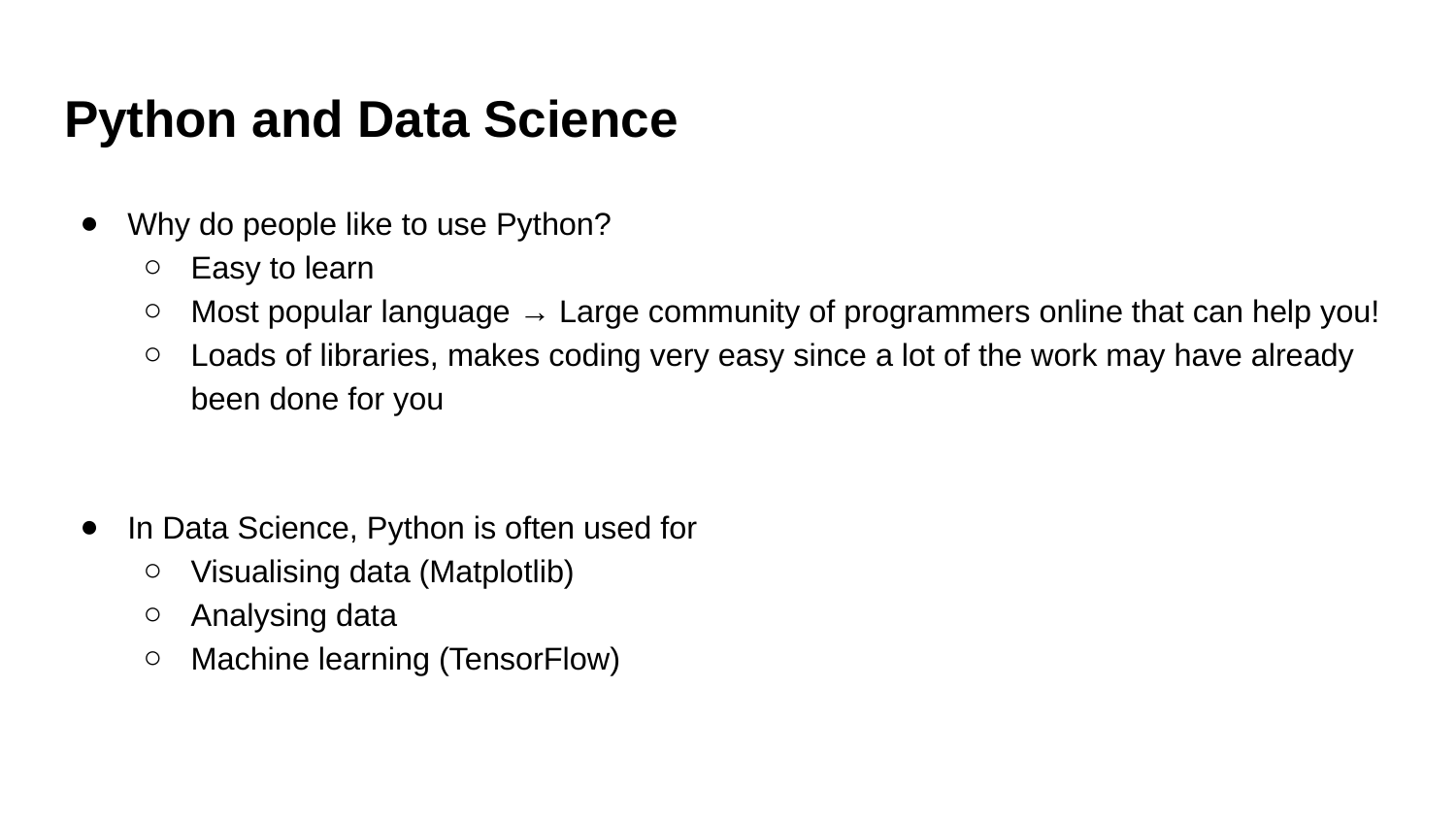

# Python and Data Science
Why do people like to use Python?
Easy to learn
Most popular language → Large community of programmers online that can help you!
Loads of libraries, makes coding very easy since a lot of the work may have already been done for you

In Data Science, Python is often used for
Visualising data (Matplotlib)
Analysing data
Machine learning (TensorFlow)